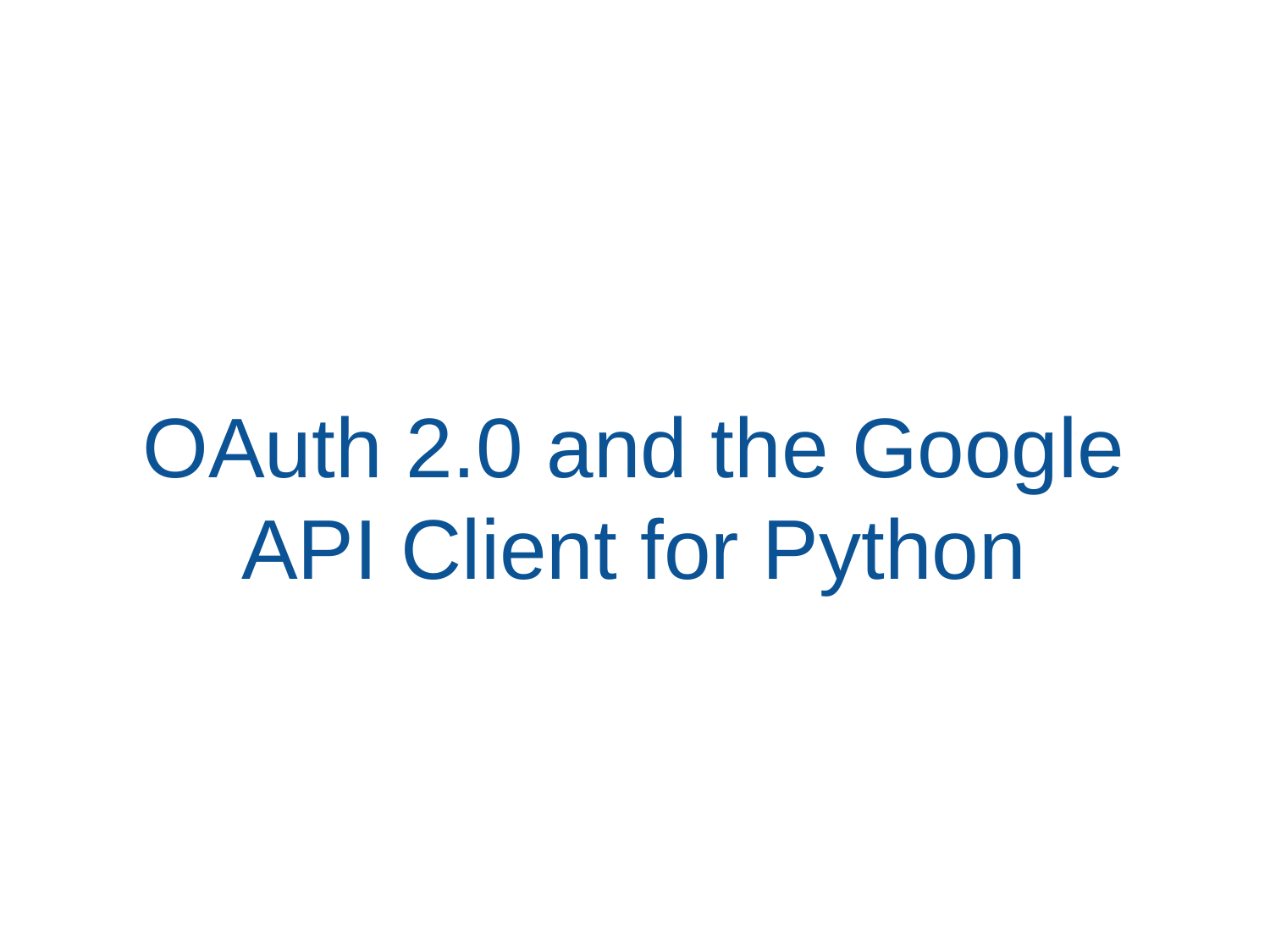

# OAuth 2.0 and the Google API Client for Python